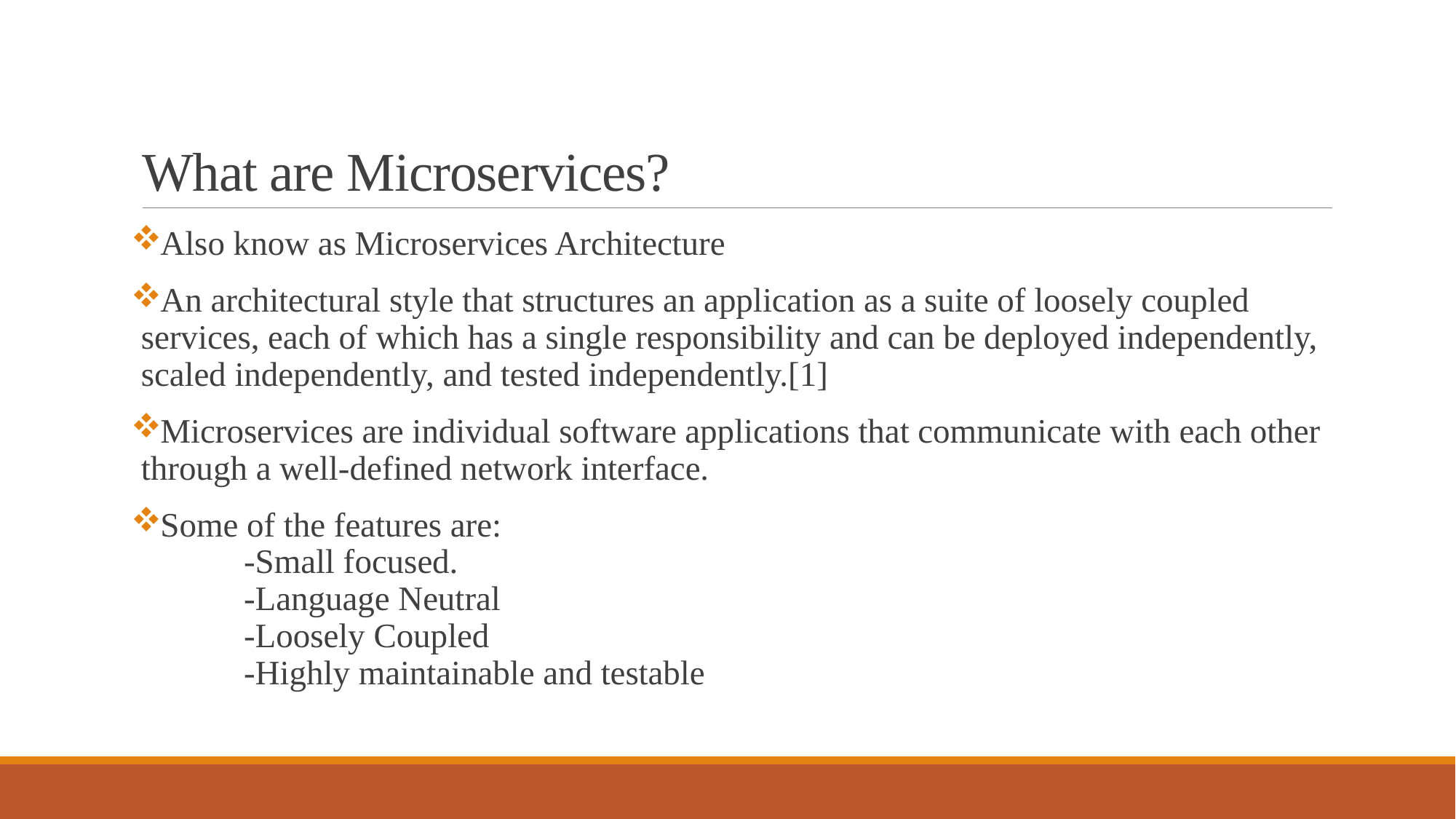

# What are Microservices?
Also know as Microservices Architecture
An architectural style that structures an application as a suite of loosely coupled services, each of which has a single responsibility and can be deployed independently, scaled independently, and tested independently.[1]
Microservices are individual software applications that communicate with each other through a well-defined network interface.
Some of the features are:
	-Small focused.
	-Language Neutral
	-Loosely Coupled
	-Highly maintainable and testable